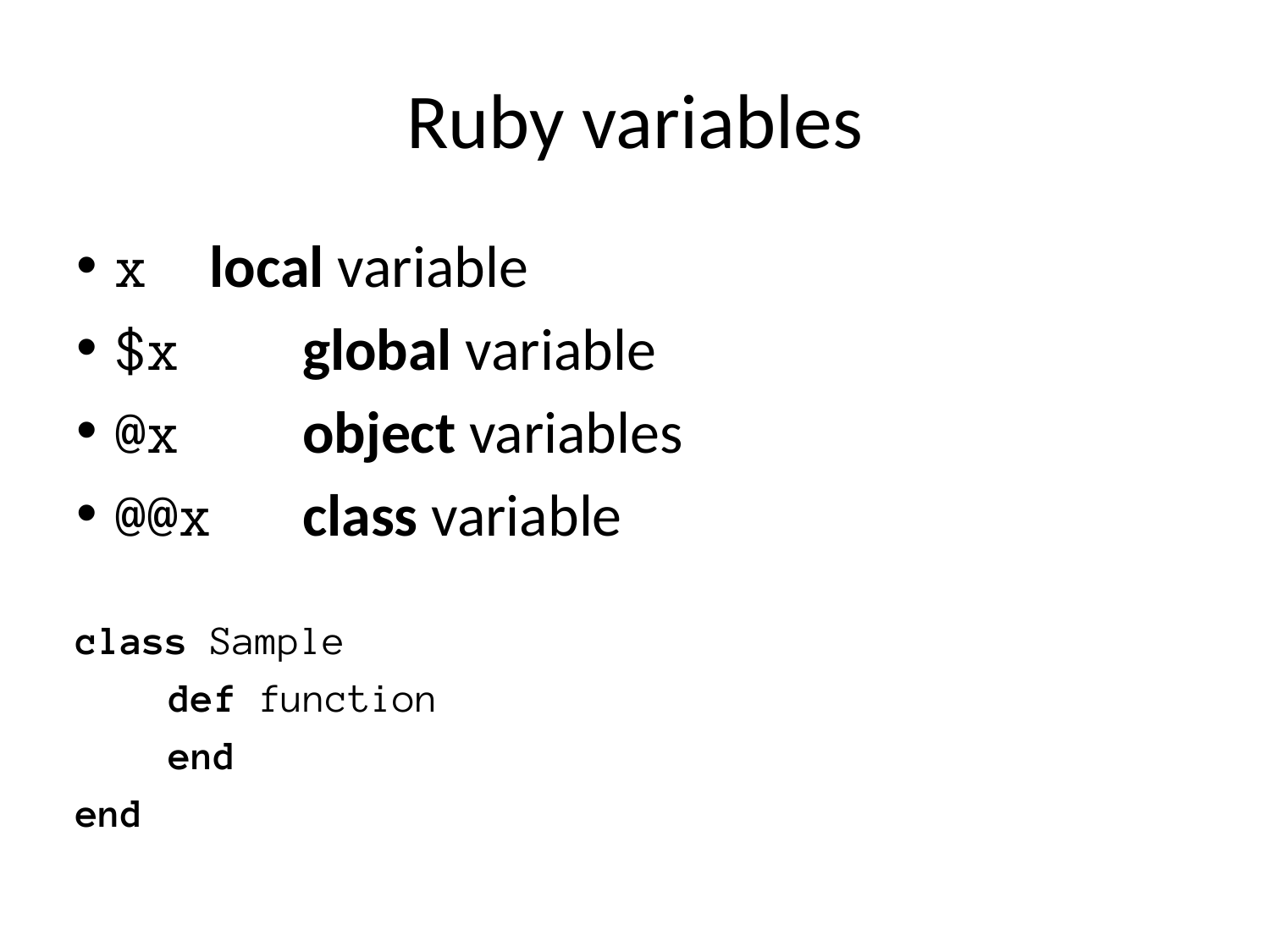

# Ruby variables
x 		local variable
$x 		global variable
@x 	object variables
@@x 	class variable

class Sample
	def function
	end
end